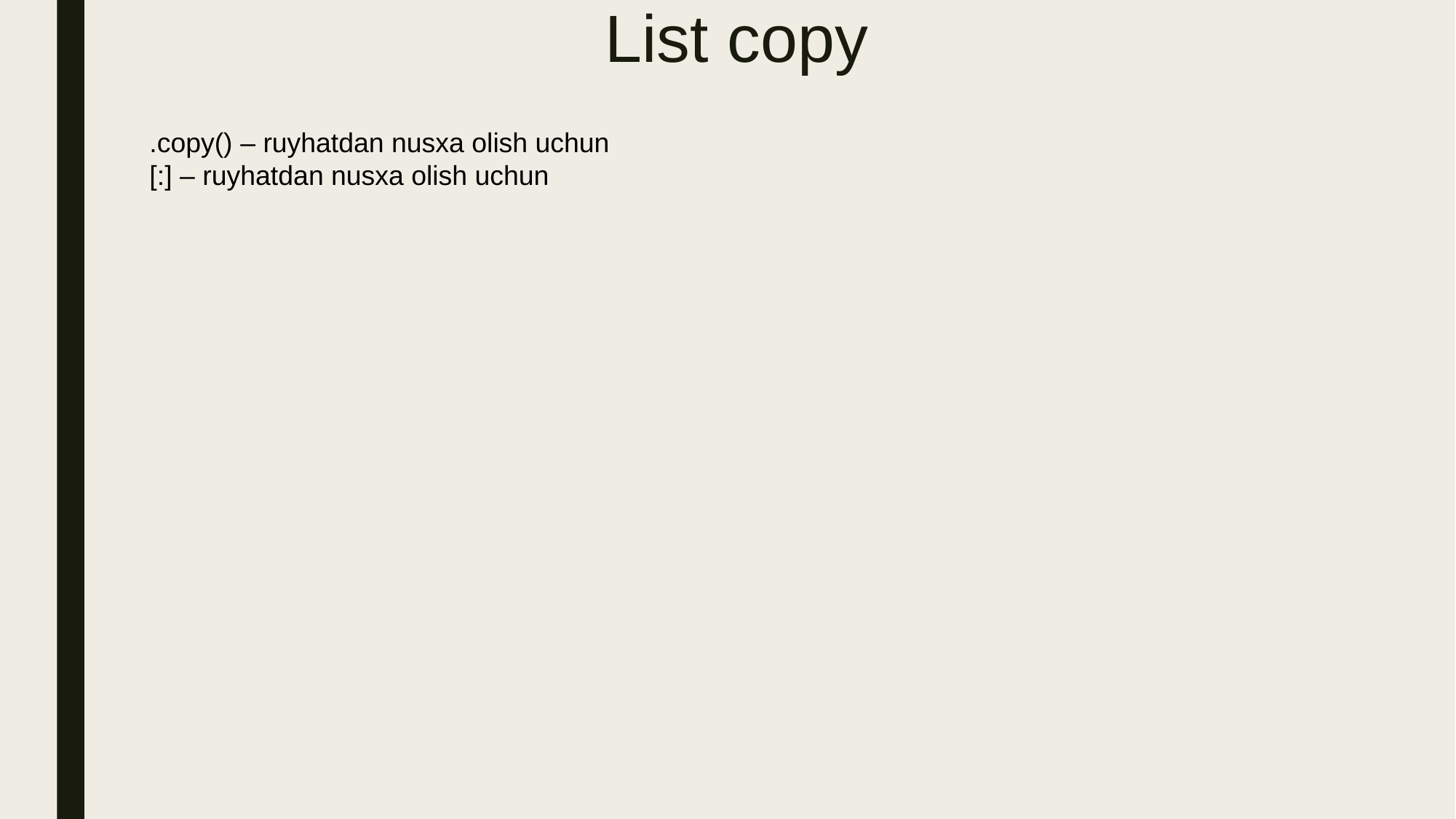

# List copy
.copy() – ruyhatdan nusxa olish uchun
[:] – ruyhatdan nusxa olish uchun